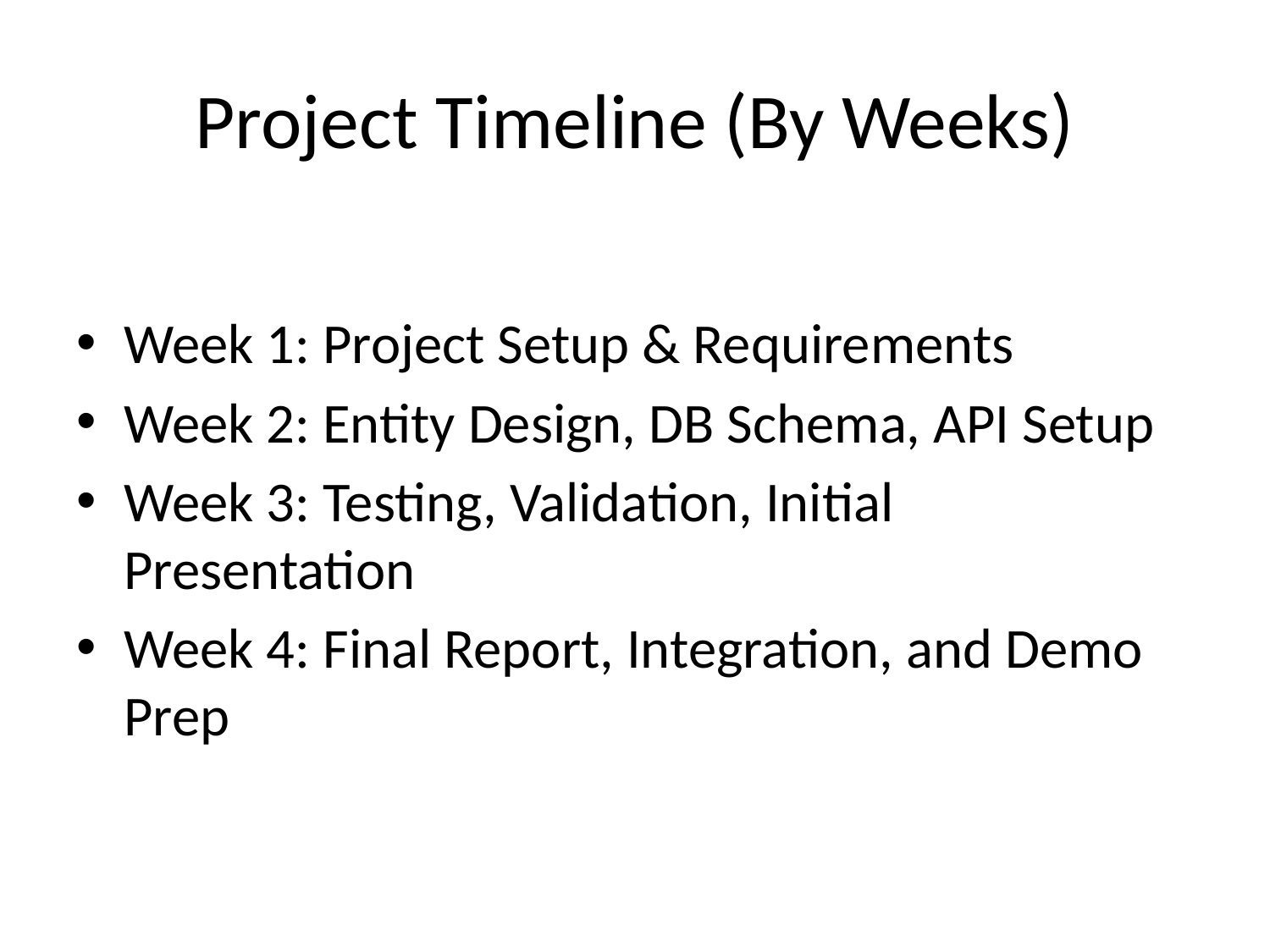

# Project Timeline (By Weeks)

Week 1: Project Setup & Requirements
Week 2: Entity Design, DB Schema, API Setup
Week 3: Testing, Validation, Initial Presentation
Week 4: Final Report, Integration, and Demo Prep